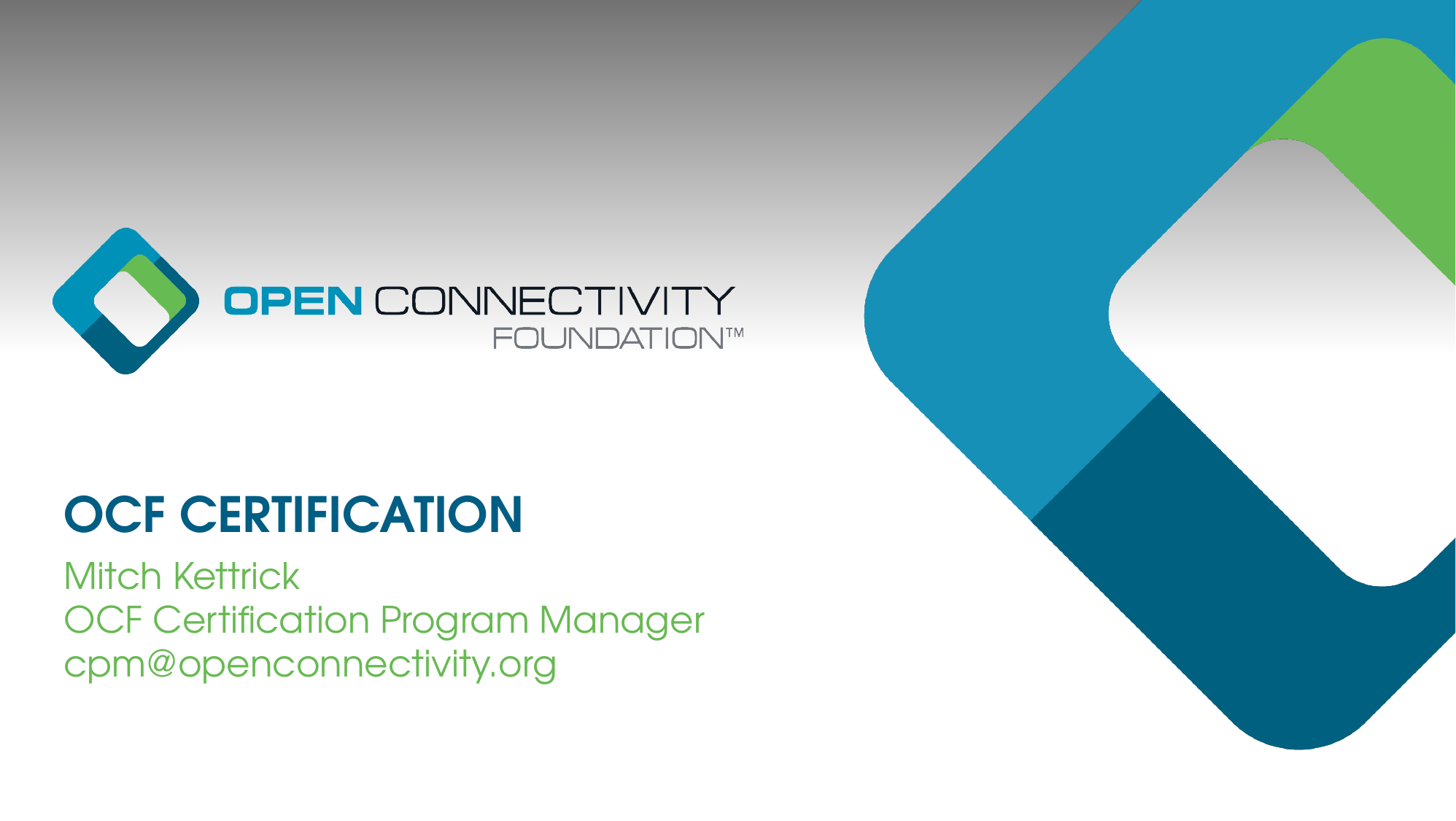

# OCF Certification
Mitch Kettrick
OCF Certification Program Manager
cpm@openconnectivity.org